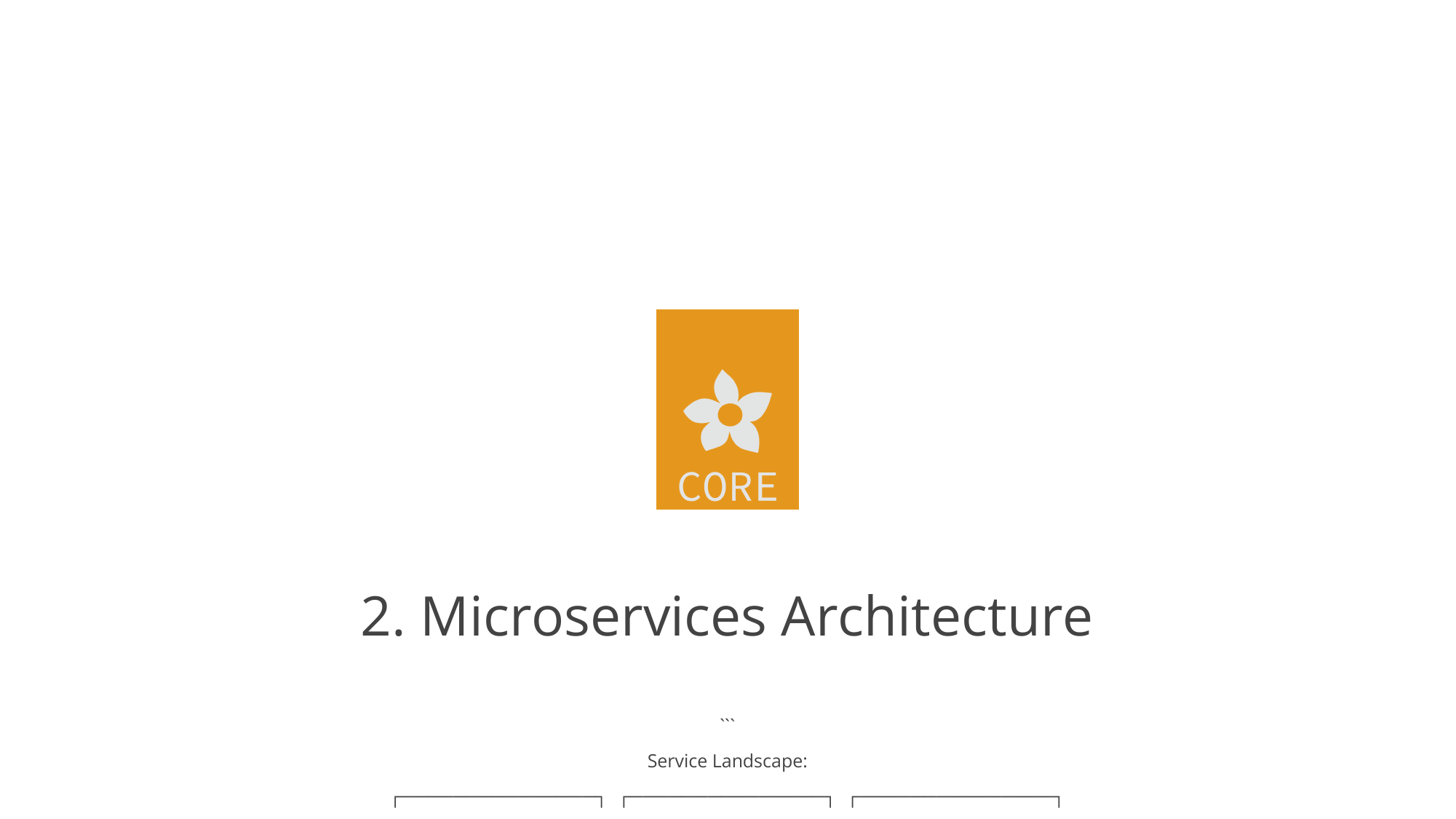

# 2. Microservices Architecture

```
Service Landscape:
┌───────────────┐  ┌───────────────┐  ┌───────────────┐
│  Device Mgmt  │  │   Monitoring  │  │  Configuration │
│   Service     │  │    Service    │  │    Service    │
├───────────────┤  ├───────────────┤  ├───────────────┤
│  PostgreSQL   │  │  InfluxDB     │  │   MongoDB     │
└───────────────┘  └───────────────┘  └───────────────┘
│                  │                  │
└──────────────────┼──────────────────┘
│
┌─────────────────┐
│   API Gateway   │
├─────────────────┤
│ Load Balancer   │
├─────────────────┤
│ Service Mesh    │
└─────────────────┘
```